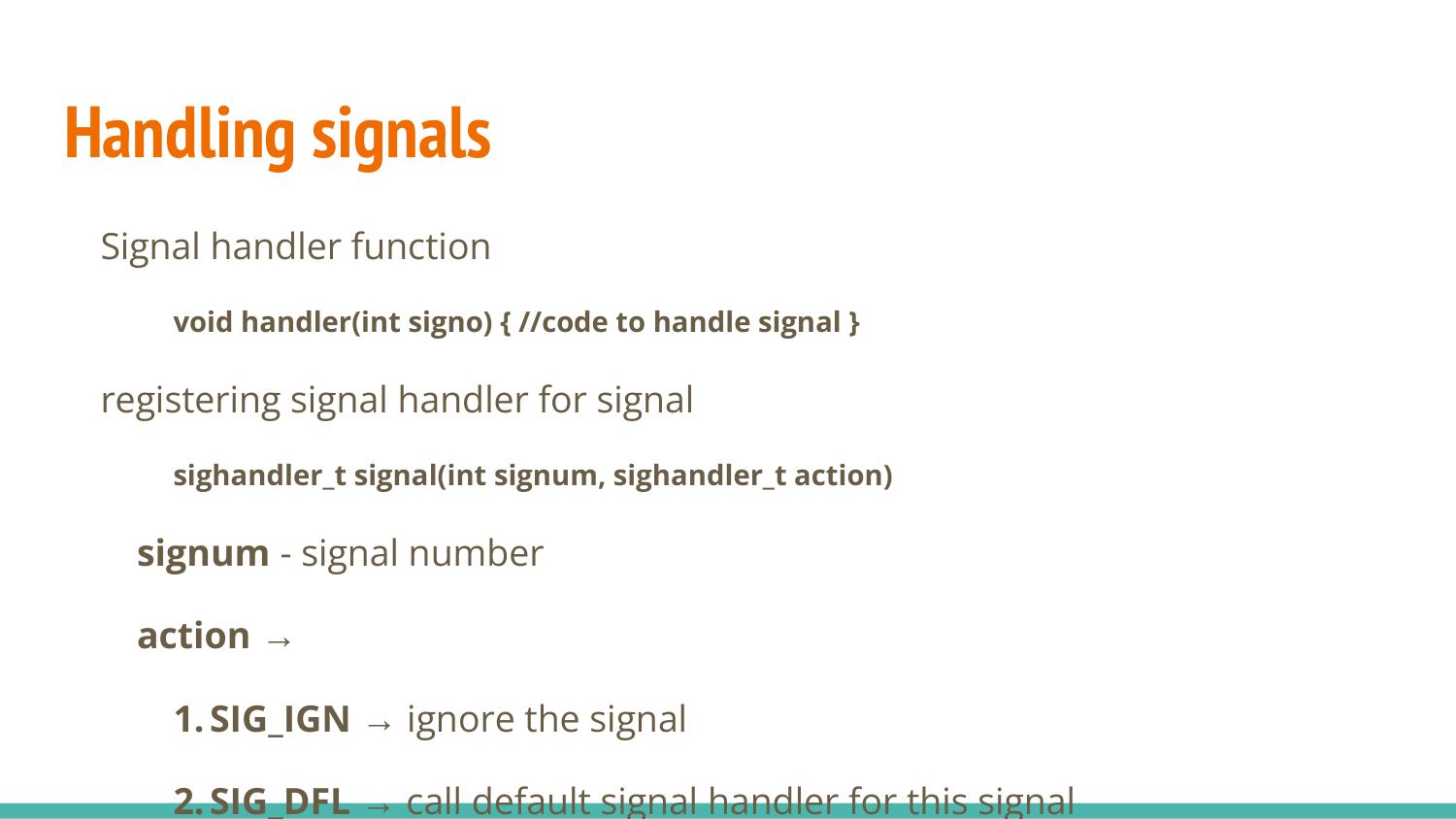

# Handling signals
Signal handler function
void handler(int signo) { //code to handle signal }
registering signal handler for signal
sighandler_t signal(int signum, sighandler_t action)
signum - signal number
action →
SIG_IGN → ignore the signal
SIG_DFL → call default signal handler for this signal
handler function name → call particular handler function defined to handle the signal with signal number as signum